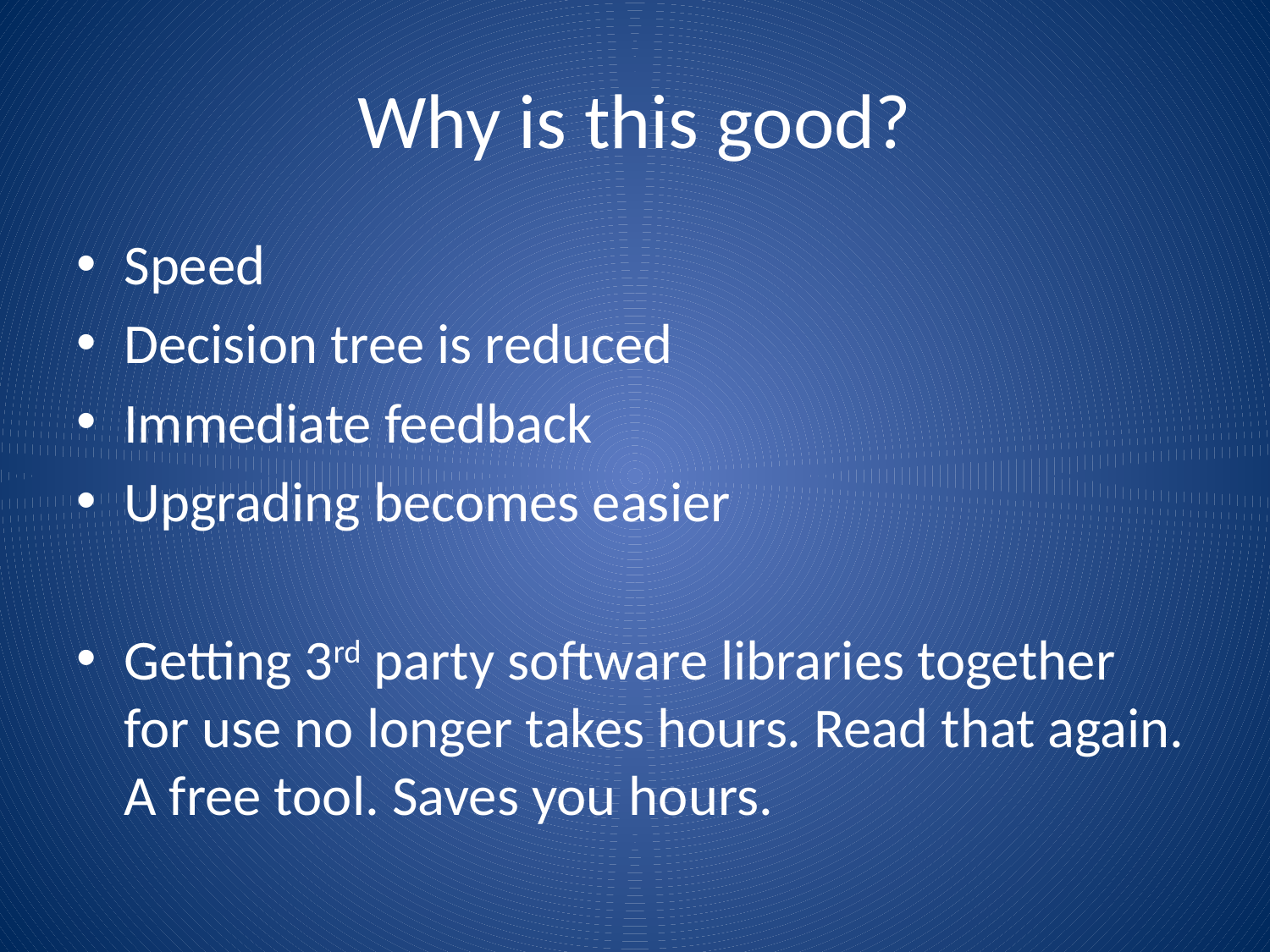

# Why is this good?
Speed
Decision tree is reduced
Immediate feedback
Upgrading becomes easier

Getting 3rd party software libraries together for use no longer takes hours. Read that again. A free tool. Saves you hours.